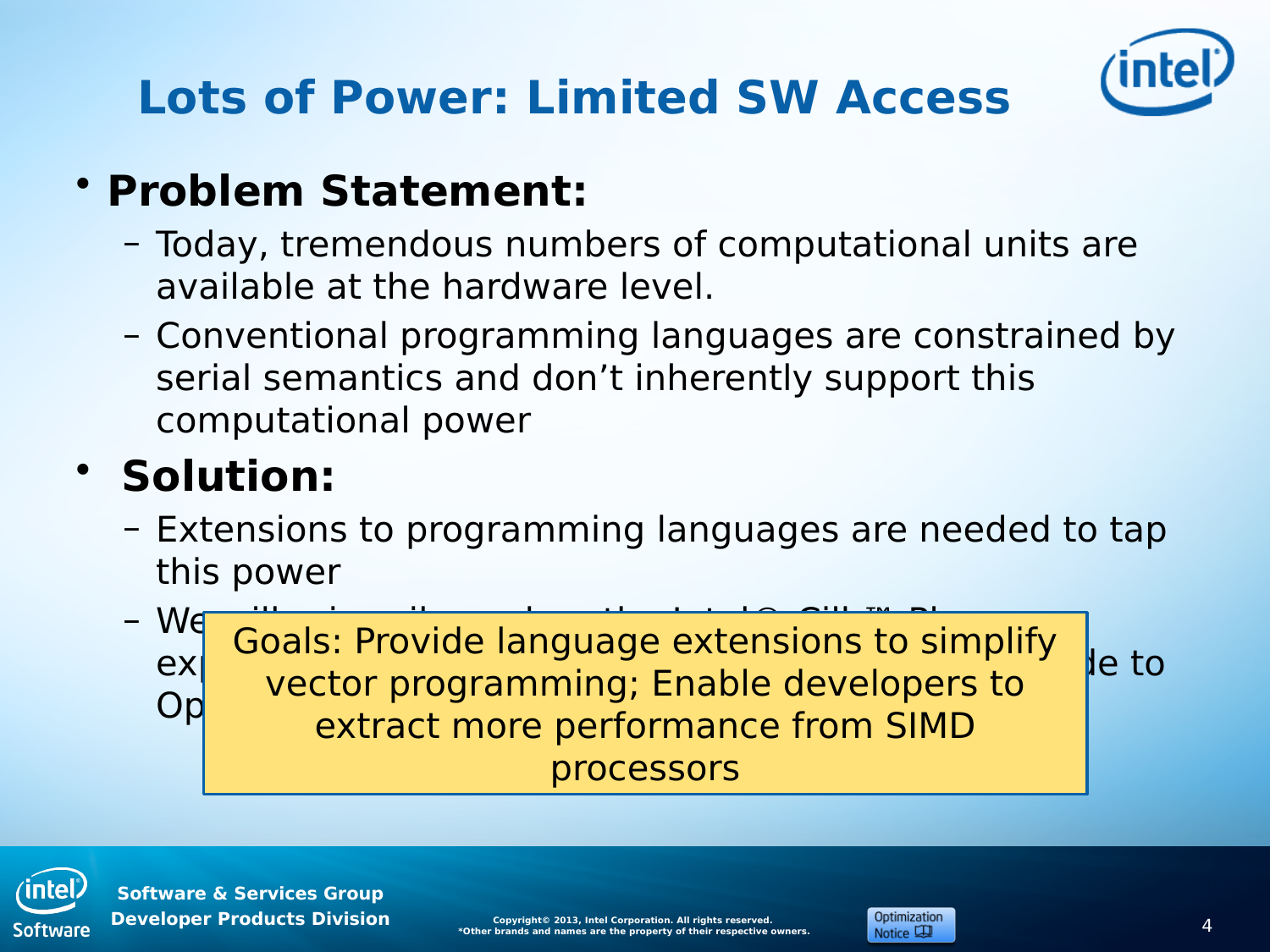

# Lots of Power: Limited SW Access
Problem Statement:
Today, tremendous numbers of computational units are available at the hardware level.
Conventional programming languages are constrained by serial semantics and don’t inherently support this computational power
 Solution:
Extensions to programming languages are needed to tap this power
We will primarily explore the Intel® Cilk™ Plus as an explicit vector programming model but will also allude to OpenMP 4.0

Goals: Provide language extensions to simplify vector programming; Enable developers to extract more performance from SIMD processors
4